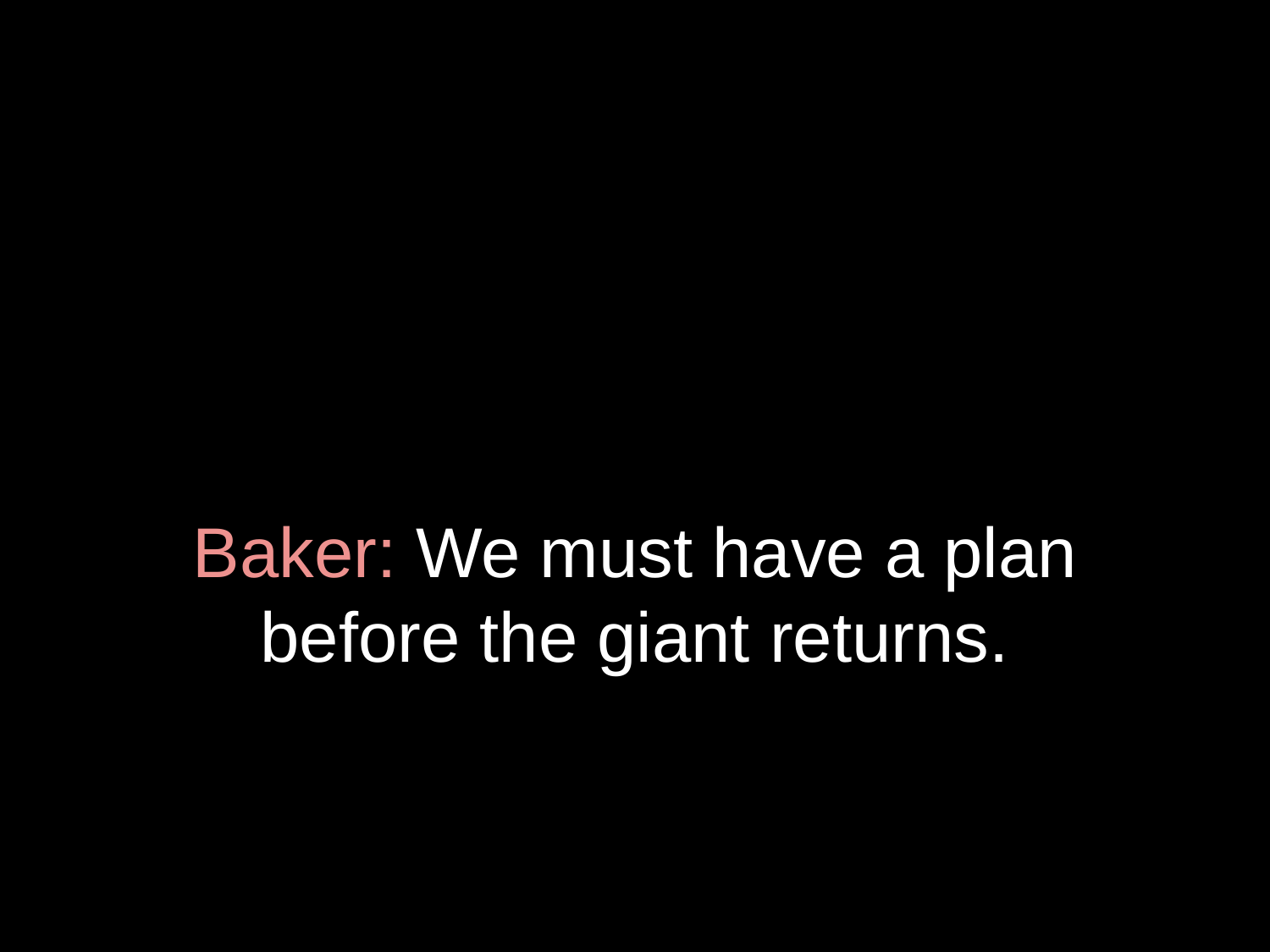

# Baker: We must have a plan before the giant returns.